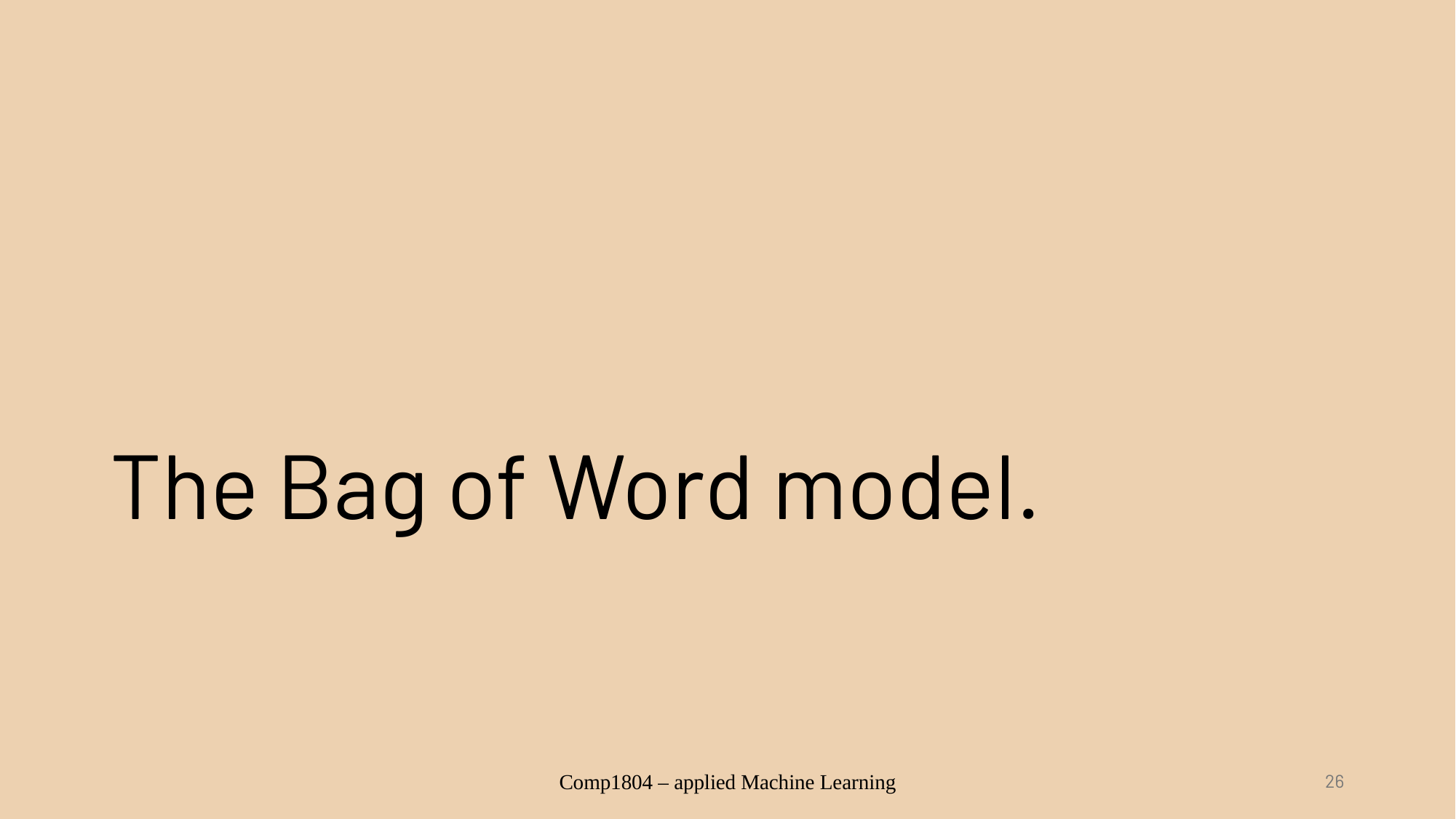

# The Bag of Word model.
Comp1804 – applied Machine Learning
26